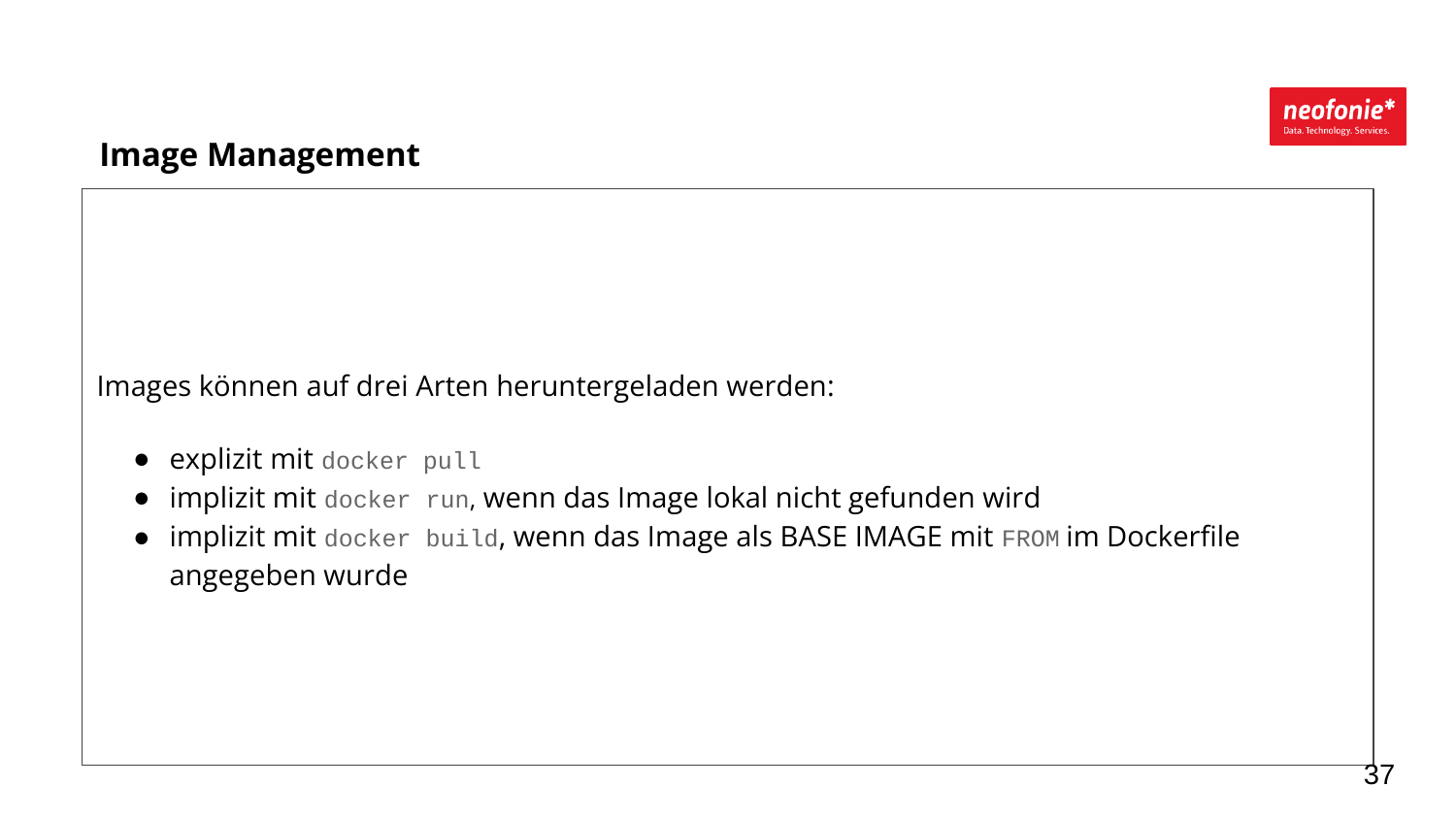

Image Management
Images können auf drei Arten heruntergeladen werden:
explizit mit docker pull
implizit mit docker run, wenn das Image lokal nicht gefunden wird
implizit mit docker build, wenn das Image als BASE IMAGE mit FROM im Dockerfile angegeben wurde
37